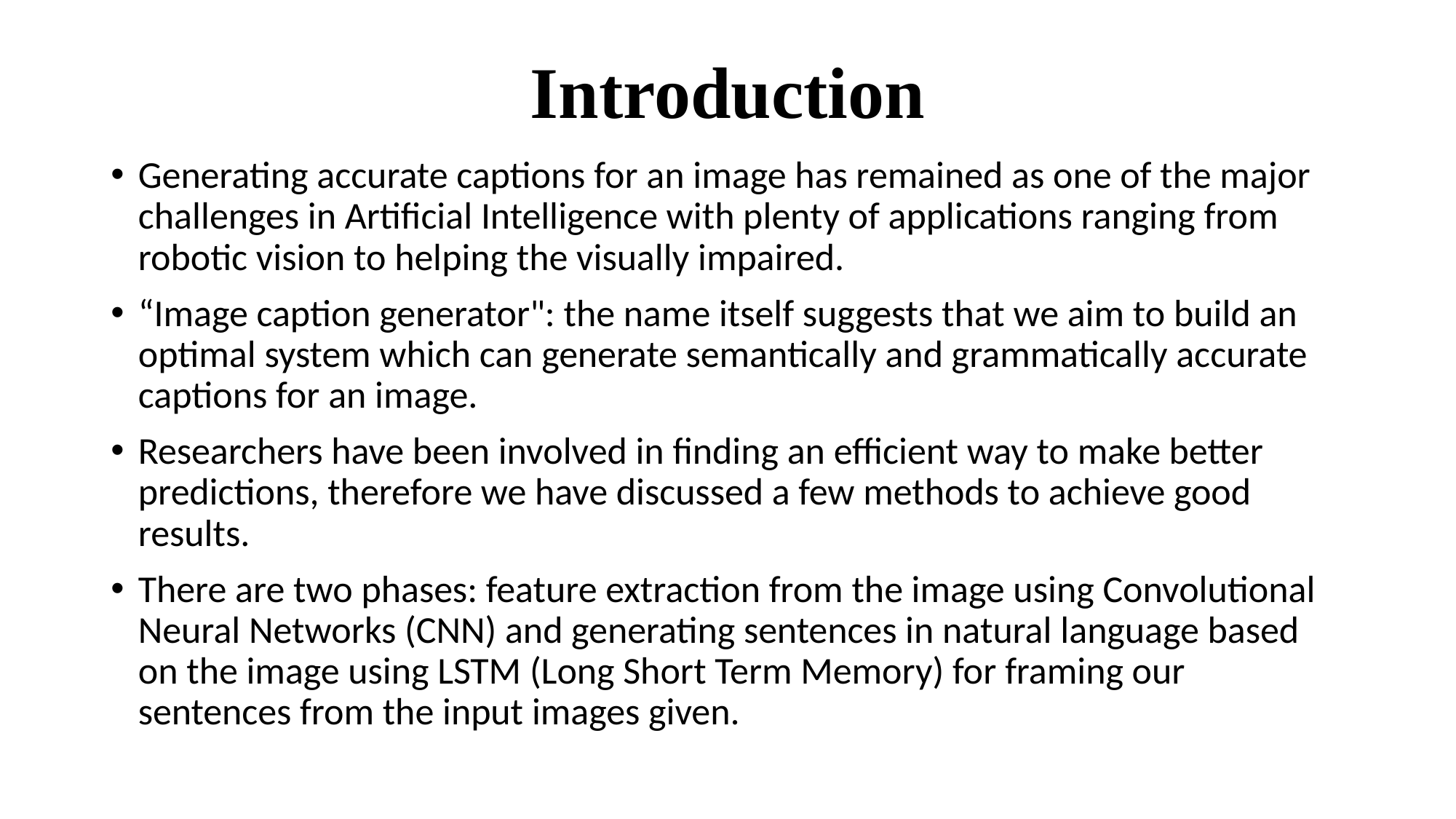

# Introduction
Generating accurate captions for an image has remained as one of the major challenges in Artificial Intelligence with plenty of applications ranging from robotic vision to helping the visually impaired.
“Image caption generator": the name itself suggests that we aim to build an optimal system which can generate semantically and grammatically accurate captions for an image.
Researchers have been involved in finding an efficient way to make better predictions, therefore we have discussed a few methods to achieve good results.
There are two phases: feature extraction from the image using Convolutional Neural Networks (CNN) and generating sentences in natural language based on the image using LSTM (Long Short Term Memory) for framing our sentences from the input images given.